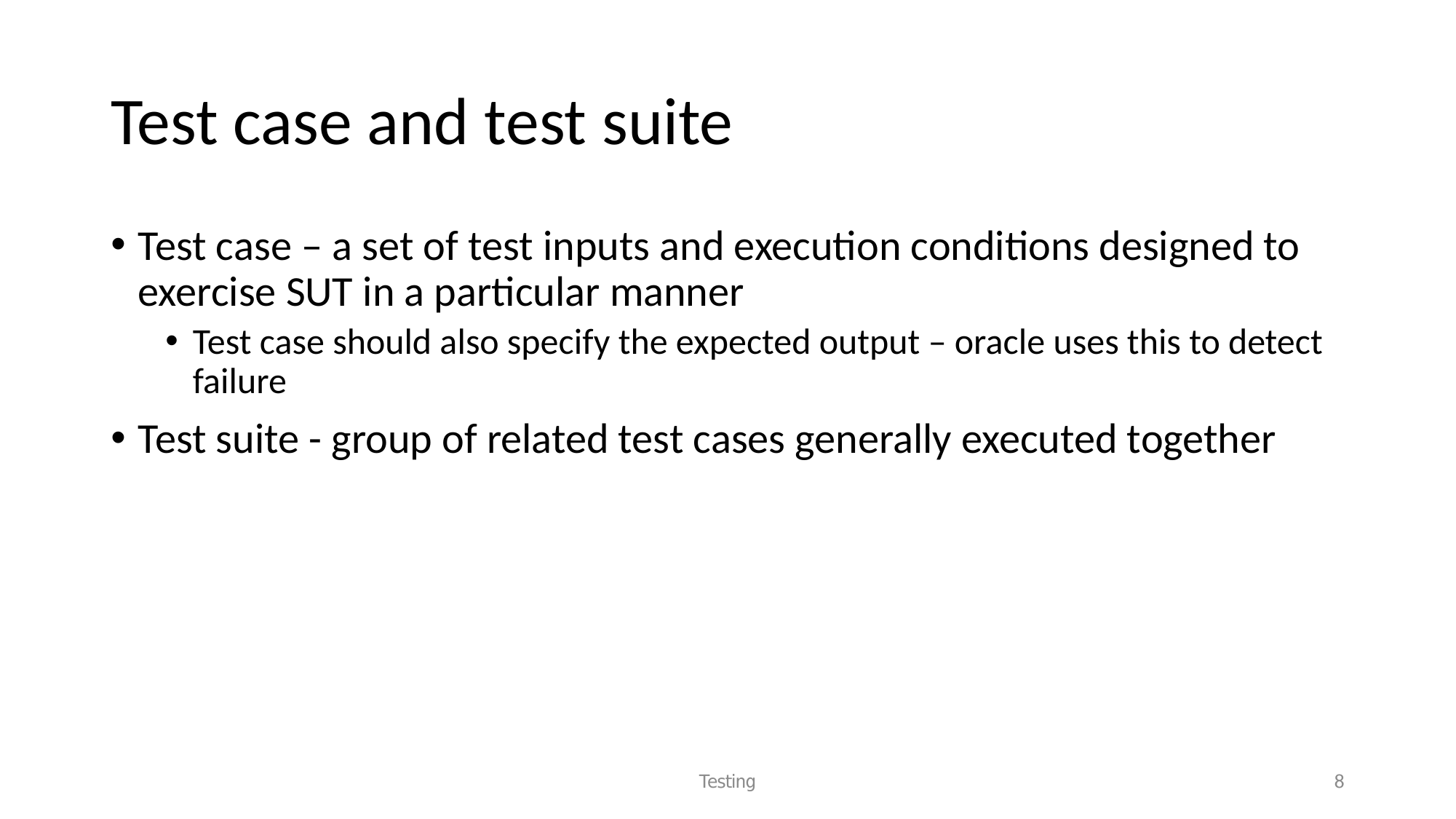

# Test case and test suite
Test case – a set of test inputs and execution conditions designed to exercise SUT in a particular manner
Test case should also specify the expected output – oracle uses this to detect failure
Test suite - group of related test cases generally executed together
Testing
8